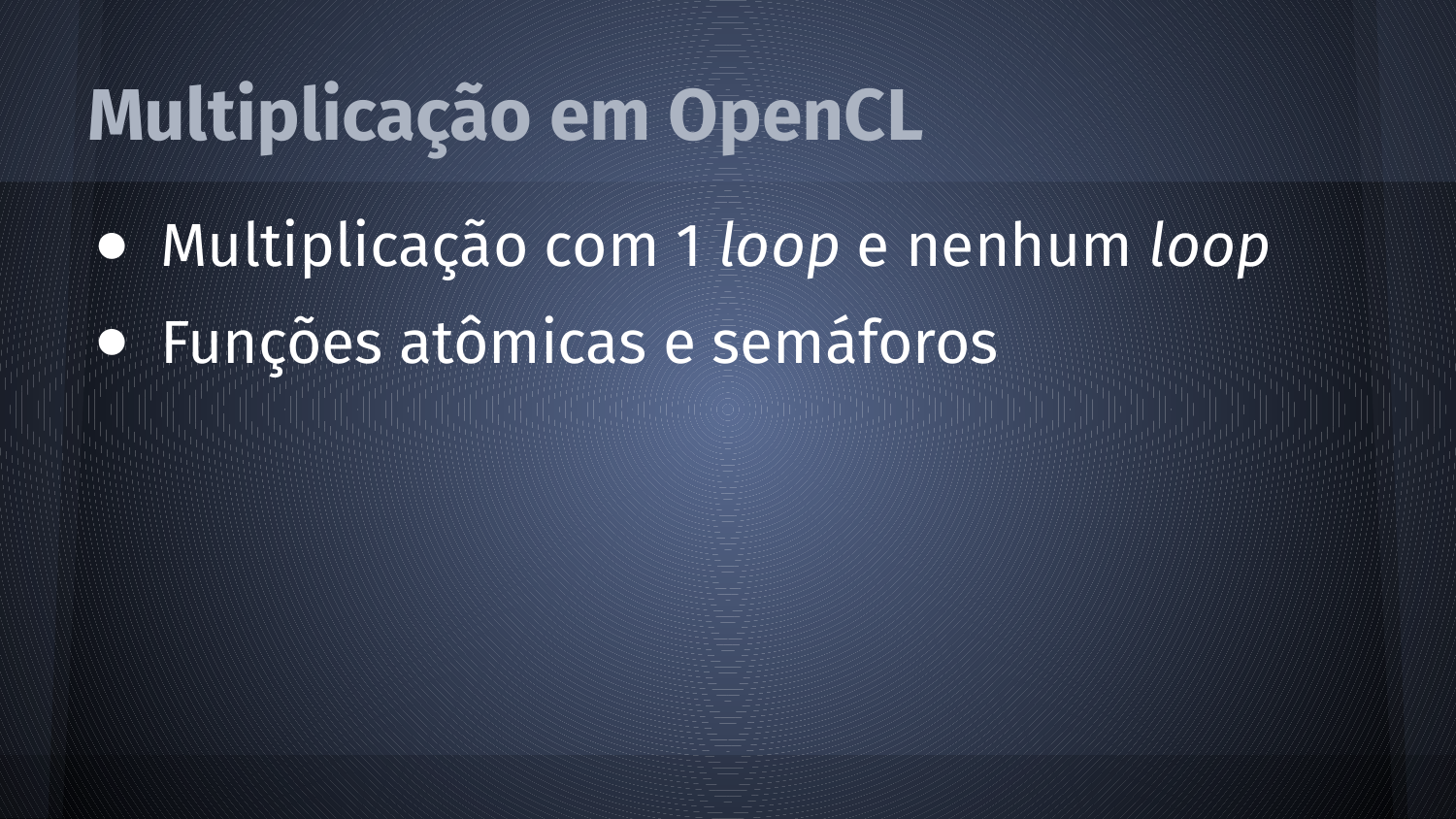

# Multiplicação em OpenCL
Multiplicação com 1 loop e nenhum loop

Funções atômicas e semáforos